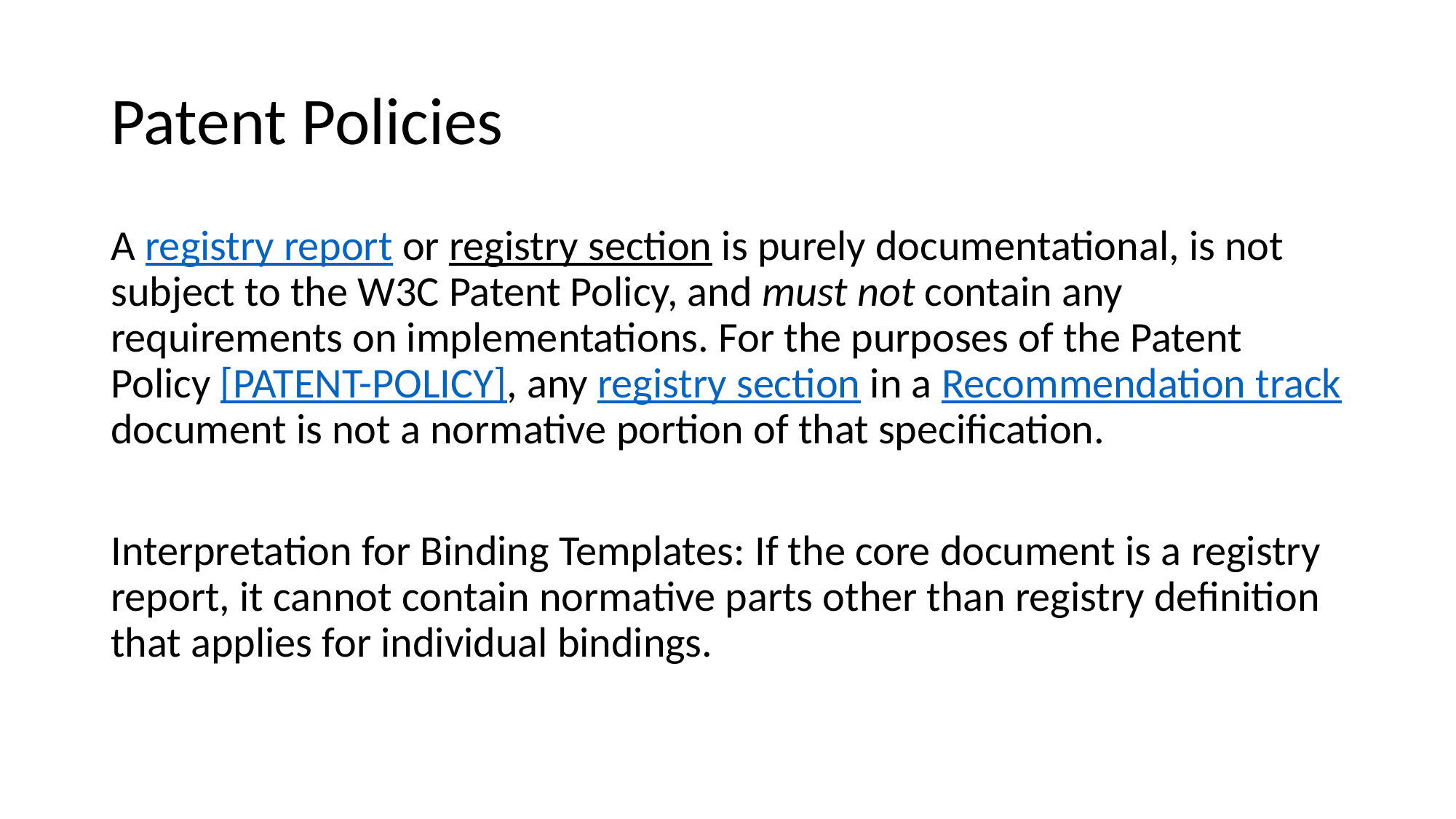

# Patent Policies
A registry report or registry section is purely documentational, is not subject to the W3C Patent Policy, and must not contain any requirements on implementations. For the purposes of the Patent Policy [PATENT-POLICY], any registry section in a Recommendation track document is not a normative portion of that specification.

Interpretation for Binding Templates: If the core document is a registry report, it cannot contain normative parts other than registry definition that applies for individual bindings.